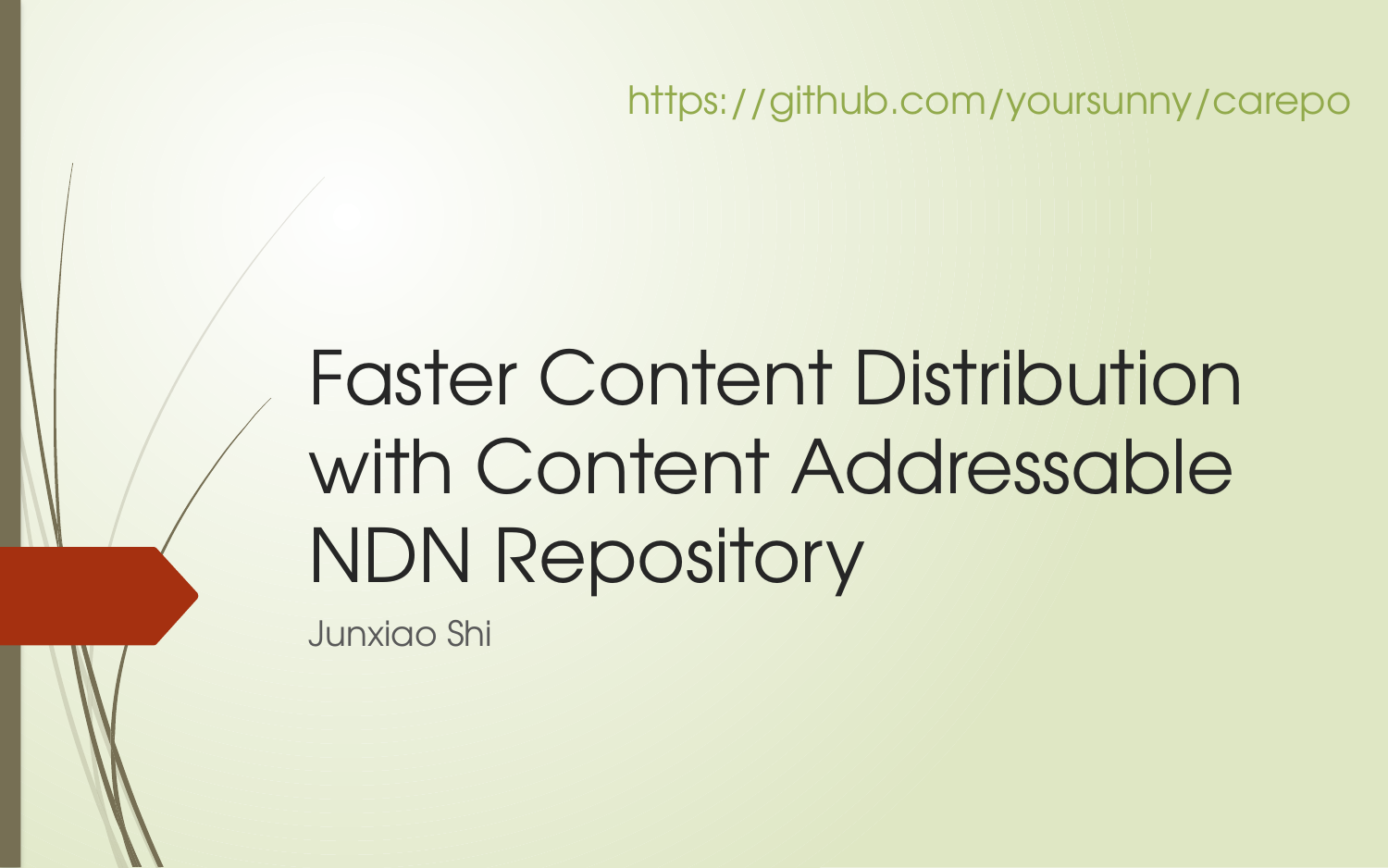

https://github.com/yoursunny/carepo
# Faster Content Distribution with Content Addressable NDN Repository
Junxiao Shi